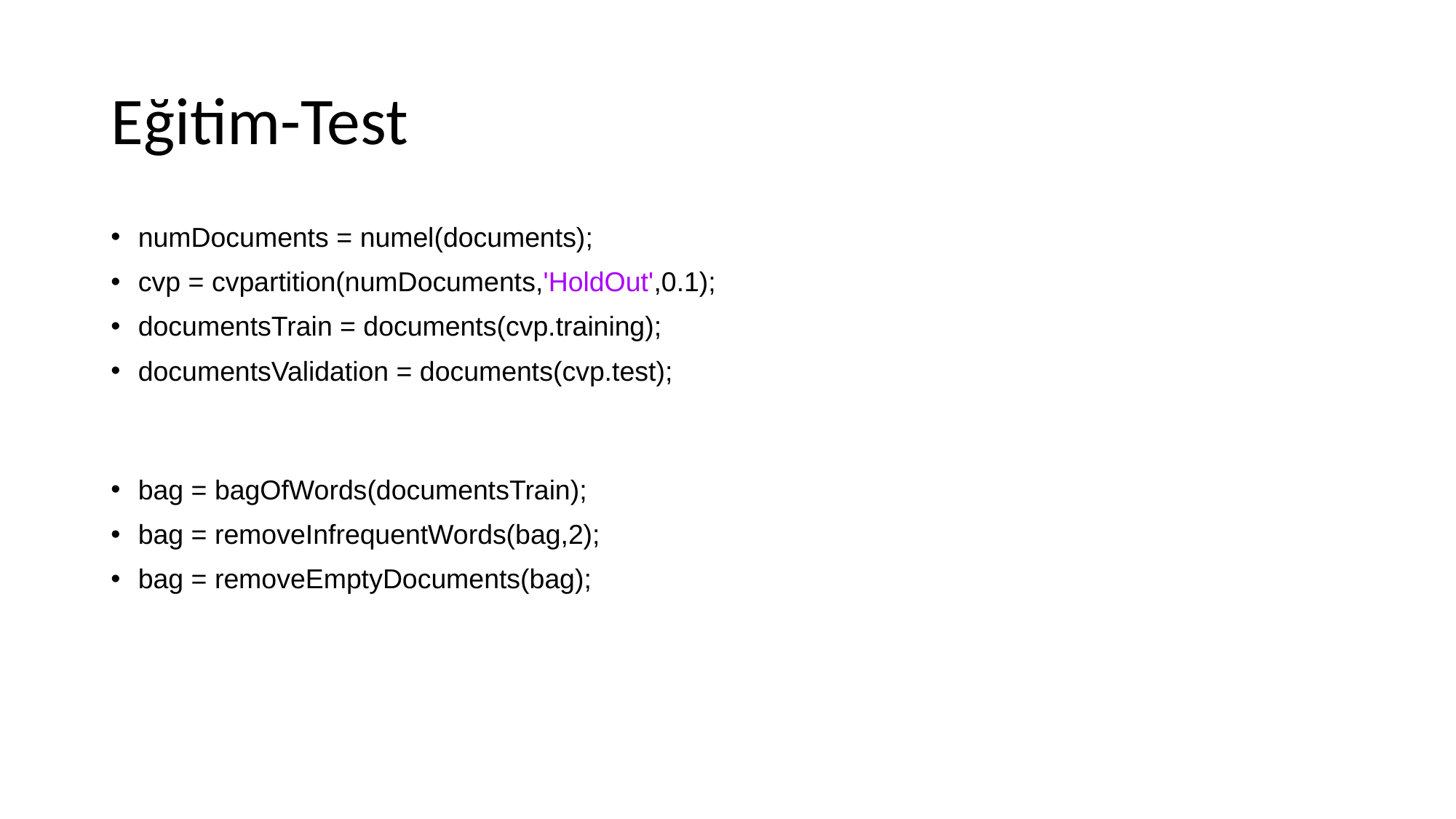

# Eğitim-Test
numDocuments = numel(documents);
cvp = cvpartition(numDocuments,'HoldOut',0.1);
documentsTrain = documents(cvp.training);
documentsValidation = documents(cvp.test);

bag = bagOfWords(documentsTrain);
bag = removeInfrequentWords(bag,2);
bag = removeEmptyDocuments(bag);